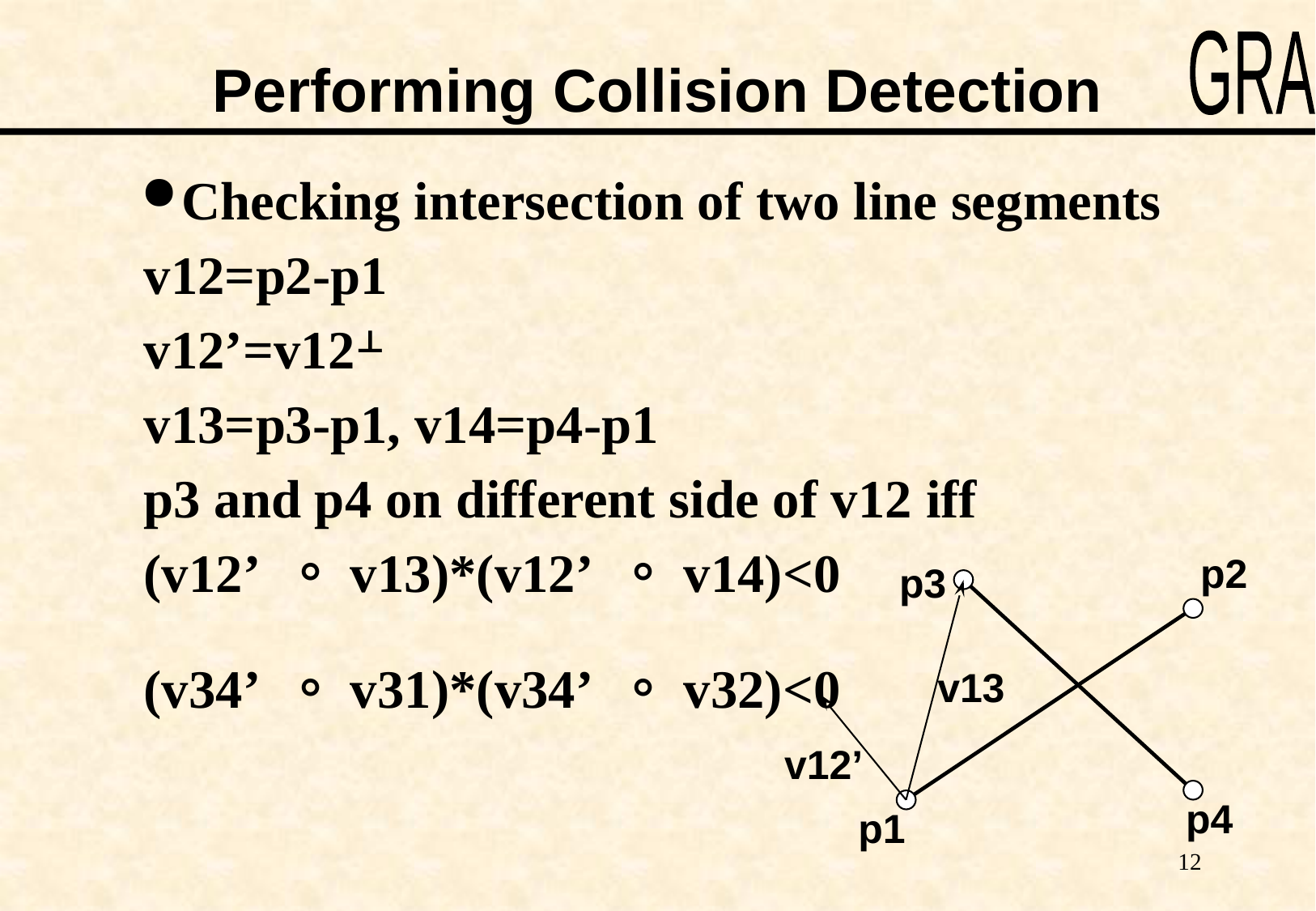

# Performing Collision Detection
Checking intersection of two line segments
v12=p2-p1
v12’=v12⊥
v13=p3-p1, v14=p4-p1
p3 and p4 on different side of v12 iff
(v12’ 。v13)*(v12’ 。v14)<0

(v34’ 。v31)*(v34’ 。v32)<0
p2
p3

v13

v12’

p4

p1
12